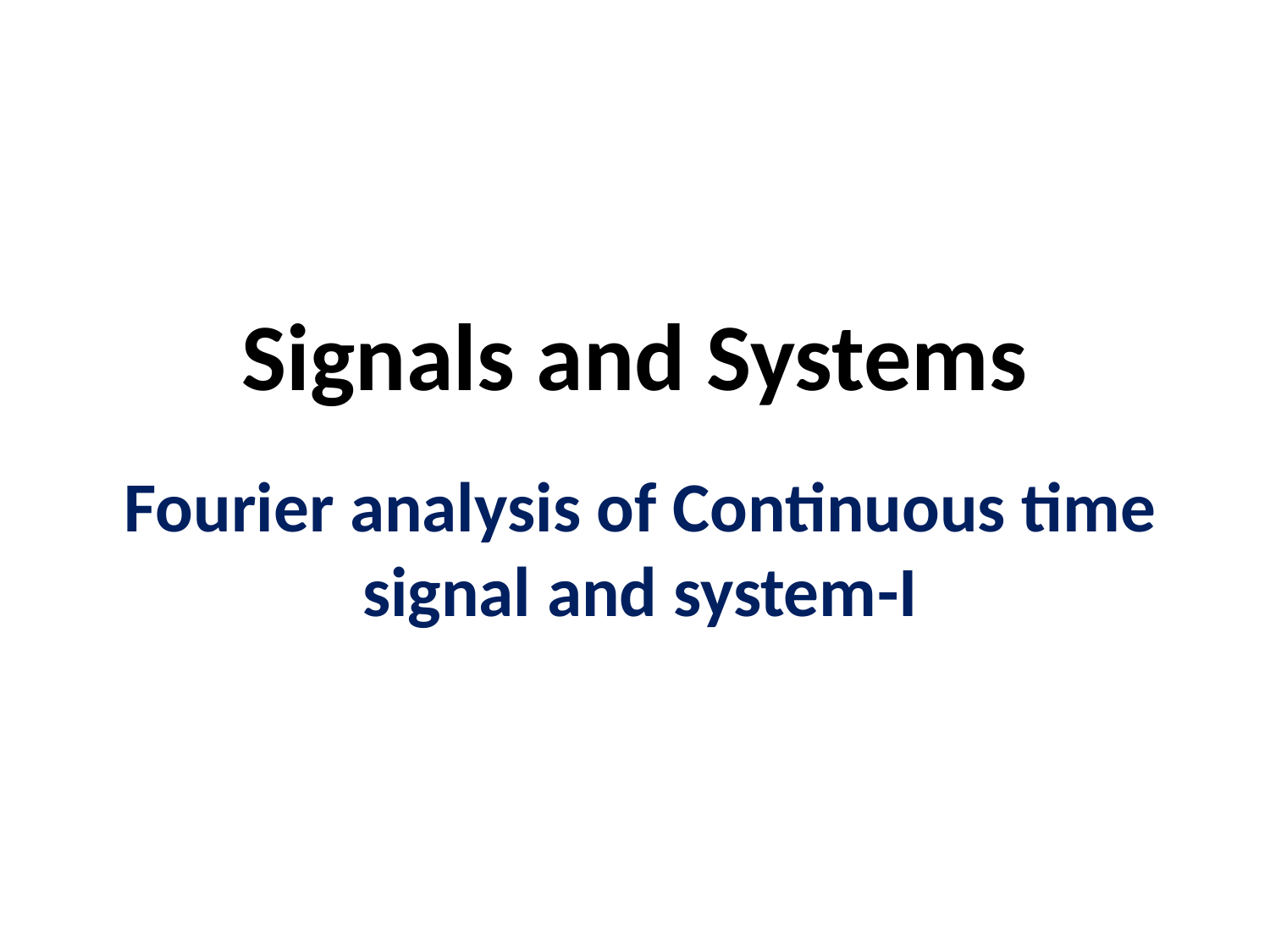

# Signals and Systems
Fourier analysis of Continuous time signal and system-I